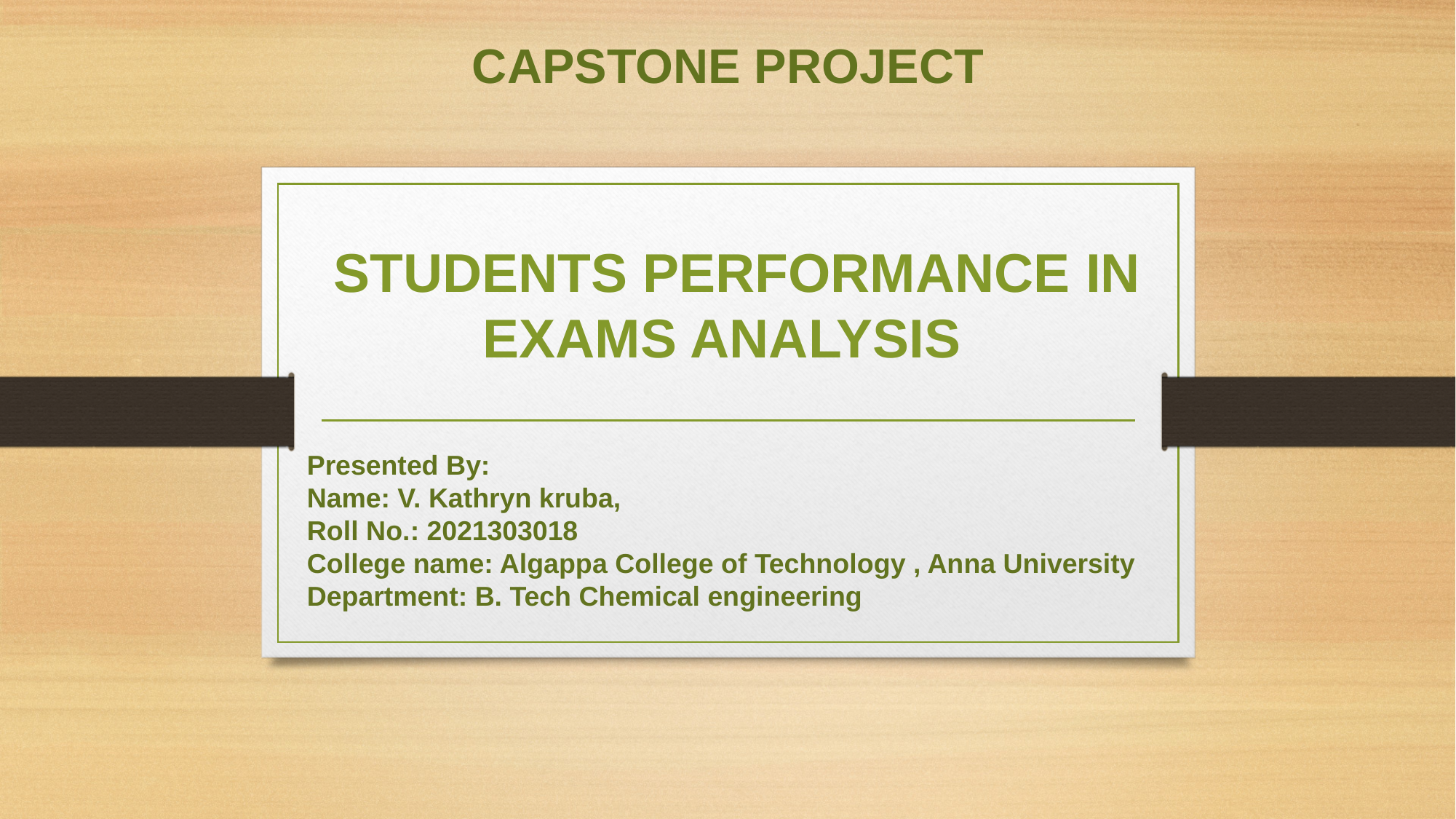

CAPSTONE PROJECT
# STUDENTS PERFORMANCE IN EXAMS ANALYSIS
Presented By:
Name: V. Kathryn kruba,
Roll No.: 2021303018
College name: Algappa College of Technology , Anna University
Department: B. Tech Chemical engineering